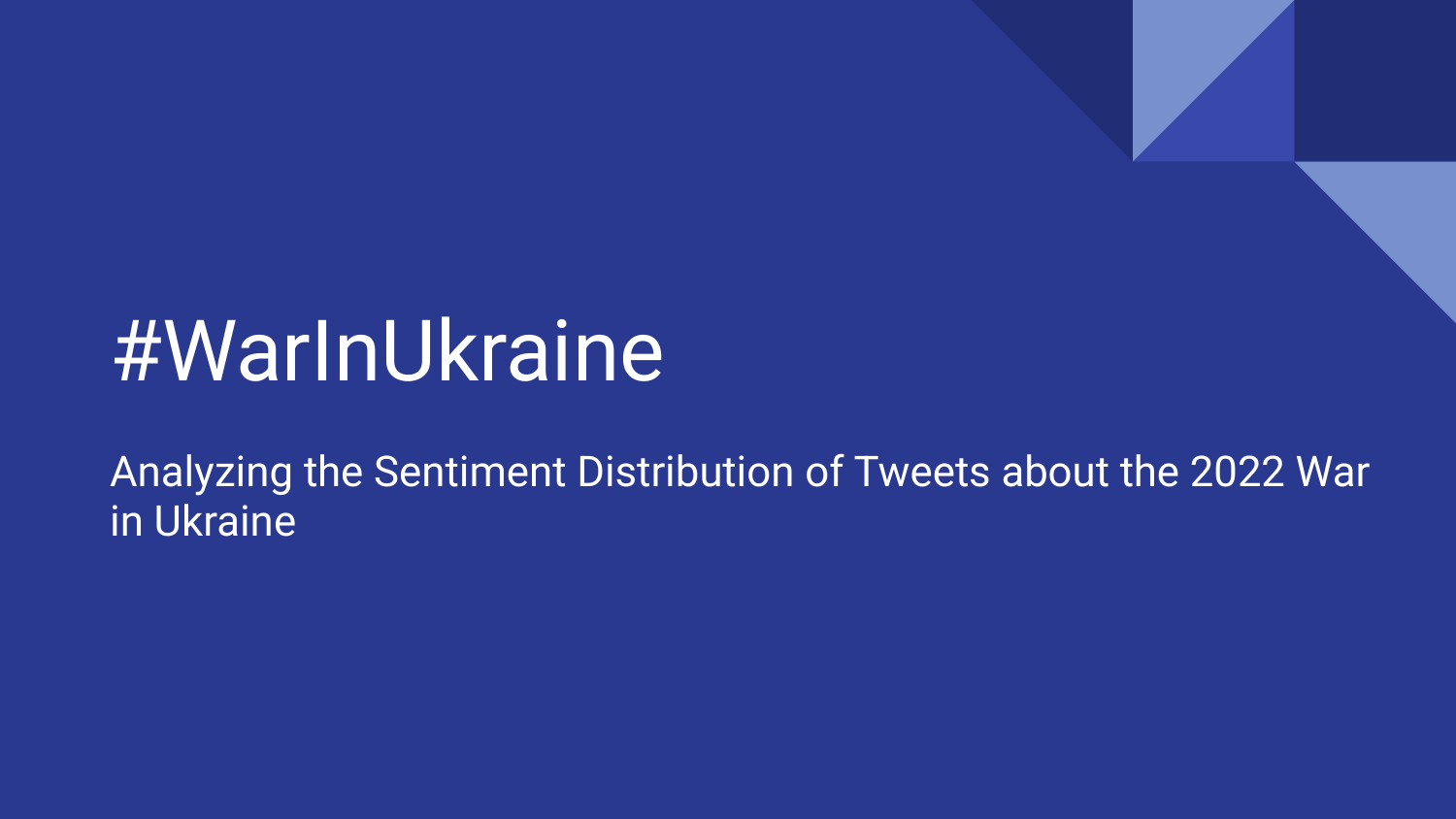

# #WarInUkraine
Analyzing the Sentiment Distribution of Tweets about the 2022 War in Ukraine